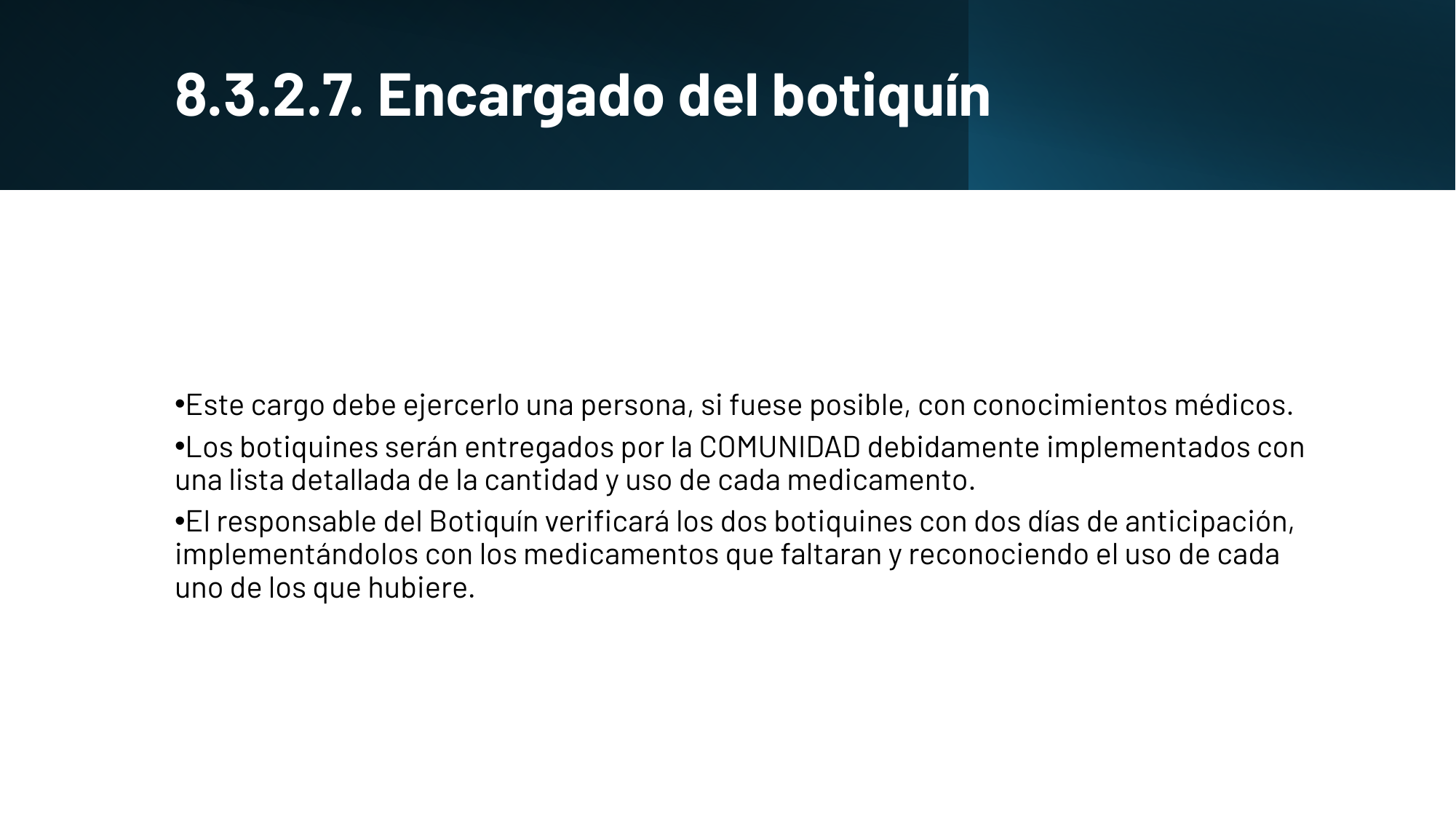

8.3.2.7. Encargado del botiquín
Este cargo debe ejercerlo una persona, si fuese posible, con conocimientos médicos.
Los botiquines serán entregados por la COMUNIDAD debidamente implementados con una lista detallada de la cantidad y uso de cada medicamento.
El responsable del Botiquín verificará los dos botiquines con dos días de anticipación, implementándolos con los medicamentos que faltaran y reconociendo el uso de cada uno de los que hubiere.